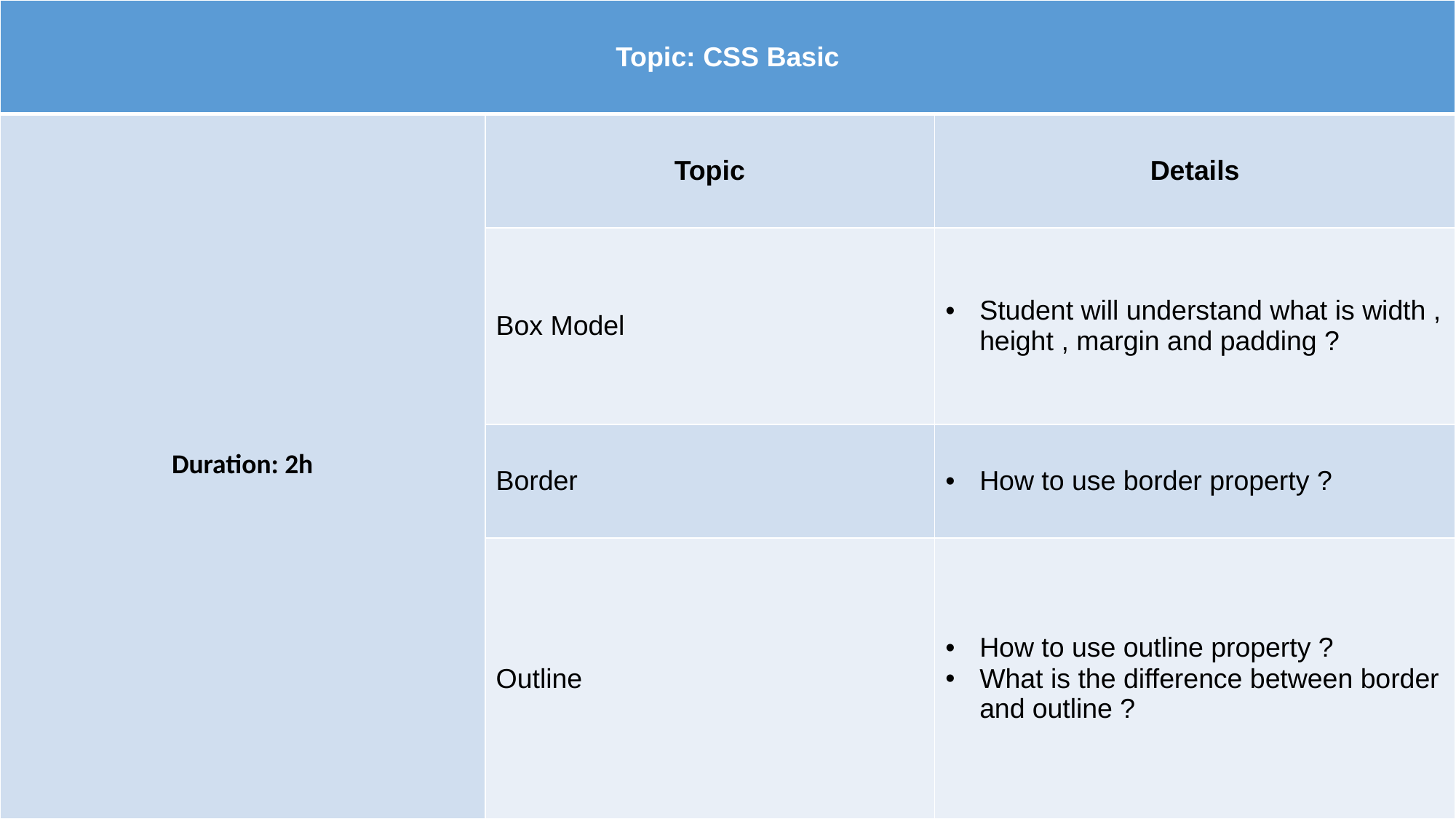

| Topic: CSS Basic |  |  |
| --- | --- | --- |
| Duration: 2h | Topic | Details |
|  | Box Model | Student will understand what is width , height , margin and padding ? |
|  | Border | How to use border property ? |
|  | Outline | How to use outline property ? What is the difference between border and outline ? |